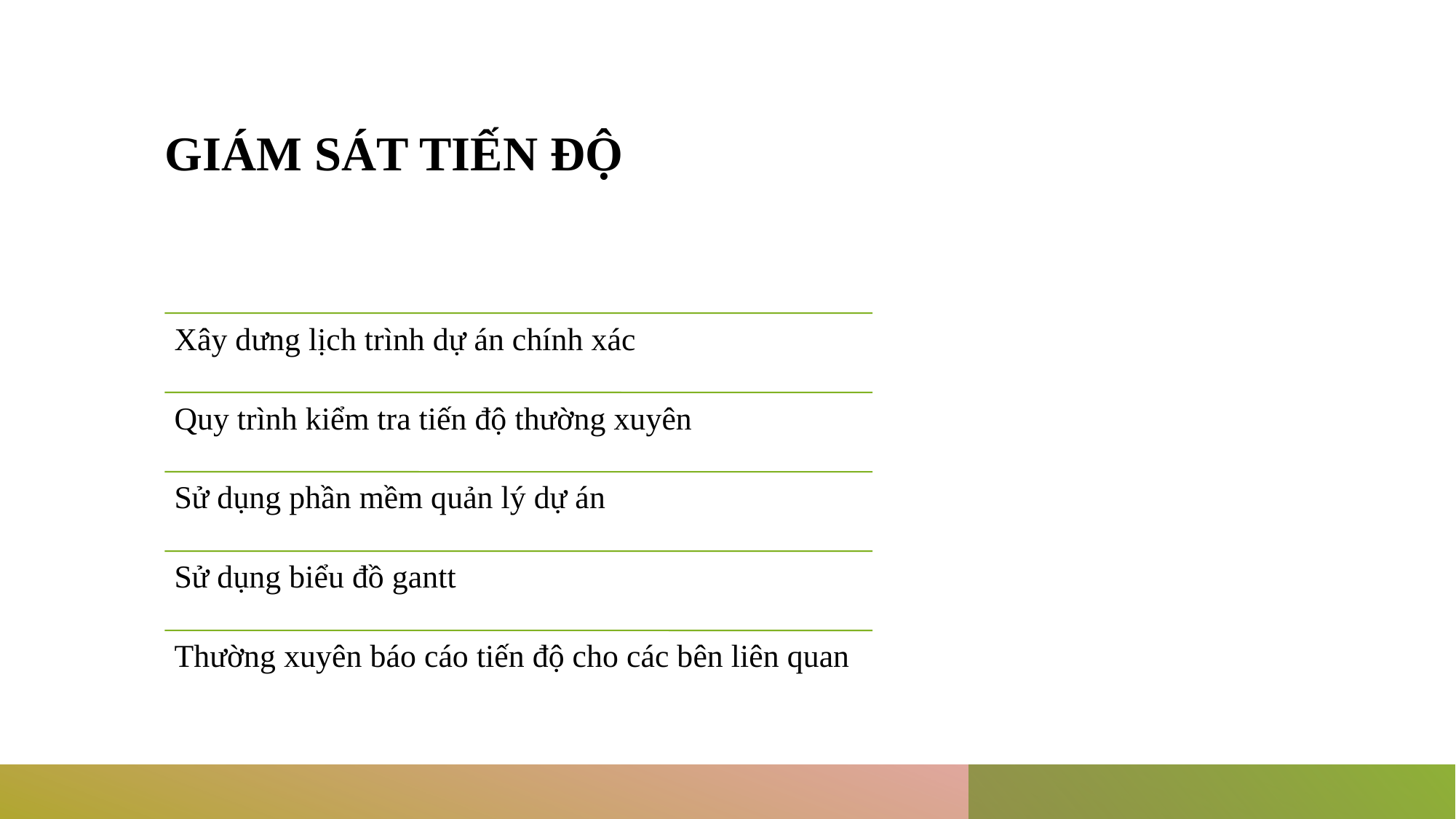

# Giám sát tiến độ
Xây dưng lịch trình dự án chính xác
Quy trình kiểm tra tiến độ thường xuyên
Sử dụng phần mềm quản lý dự án
Sử dụng biểu đồ gantt
Thường xuyên báo cáo tiến độ cho các bên liên quan